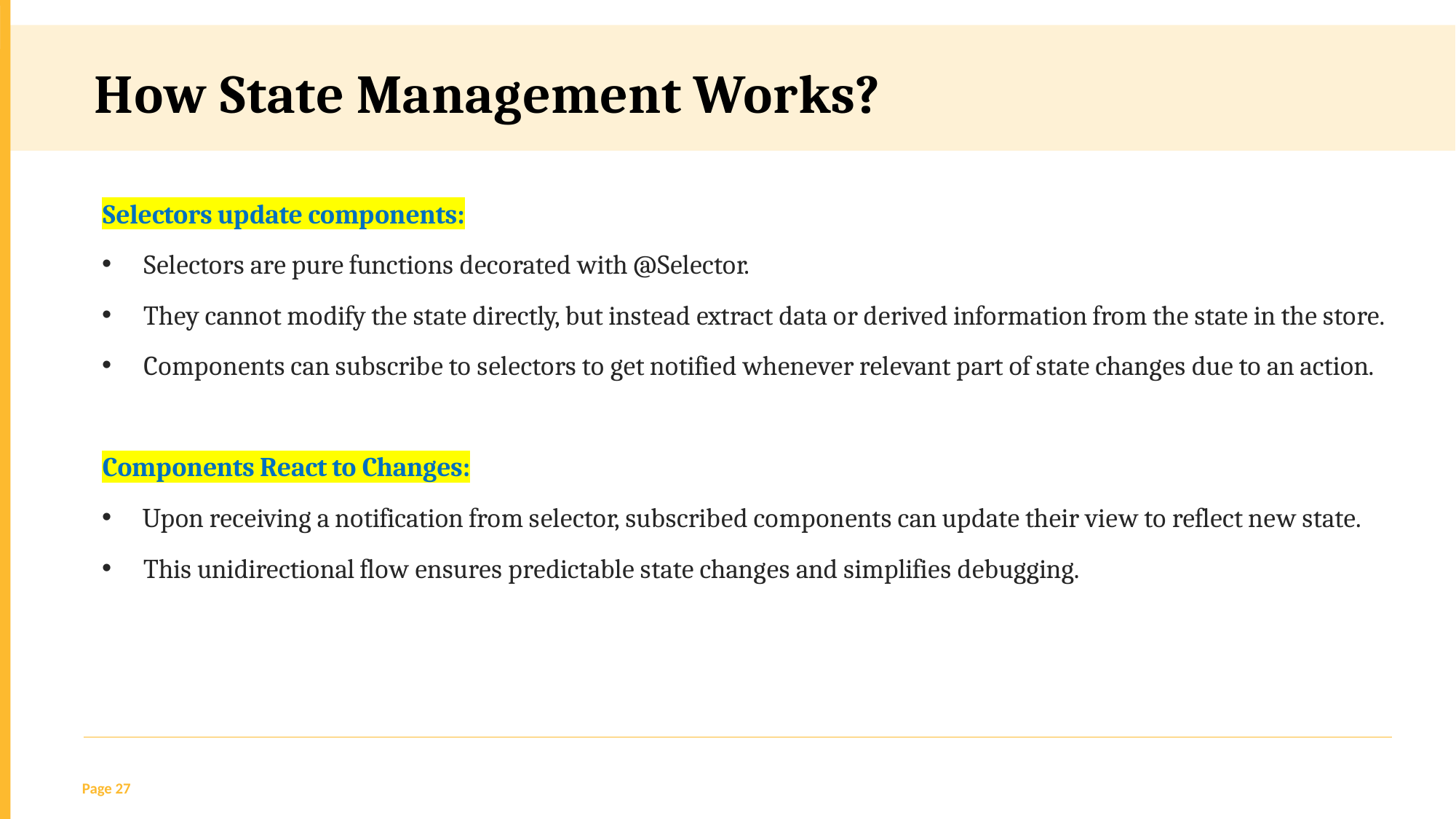

How State Management Works?
Selectors update components:
Selectors are pure functions decorated with @Selector.
They cannot modify the state directly, but instead extract data or derived information from the state in the store.
Components can subscribe to selectors to get notified whenever relevant part of state changes due to an action.

Components React to Changes:
Upon receiving a notification from selector, subscribed components can update their view to reflect new state.
This unidirectional flow ensures predictable state changes and simplifies debugging.
Page 27